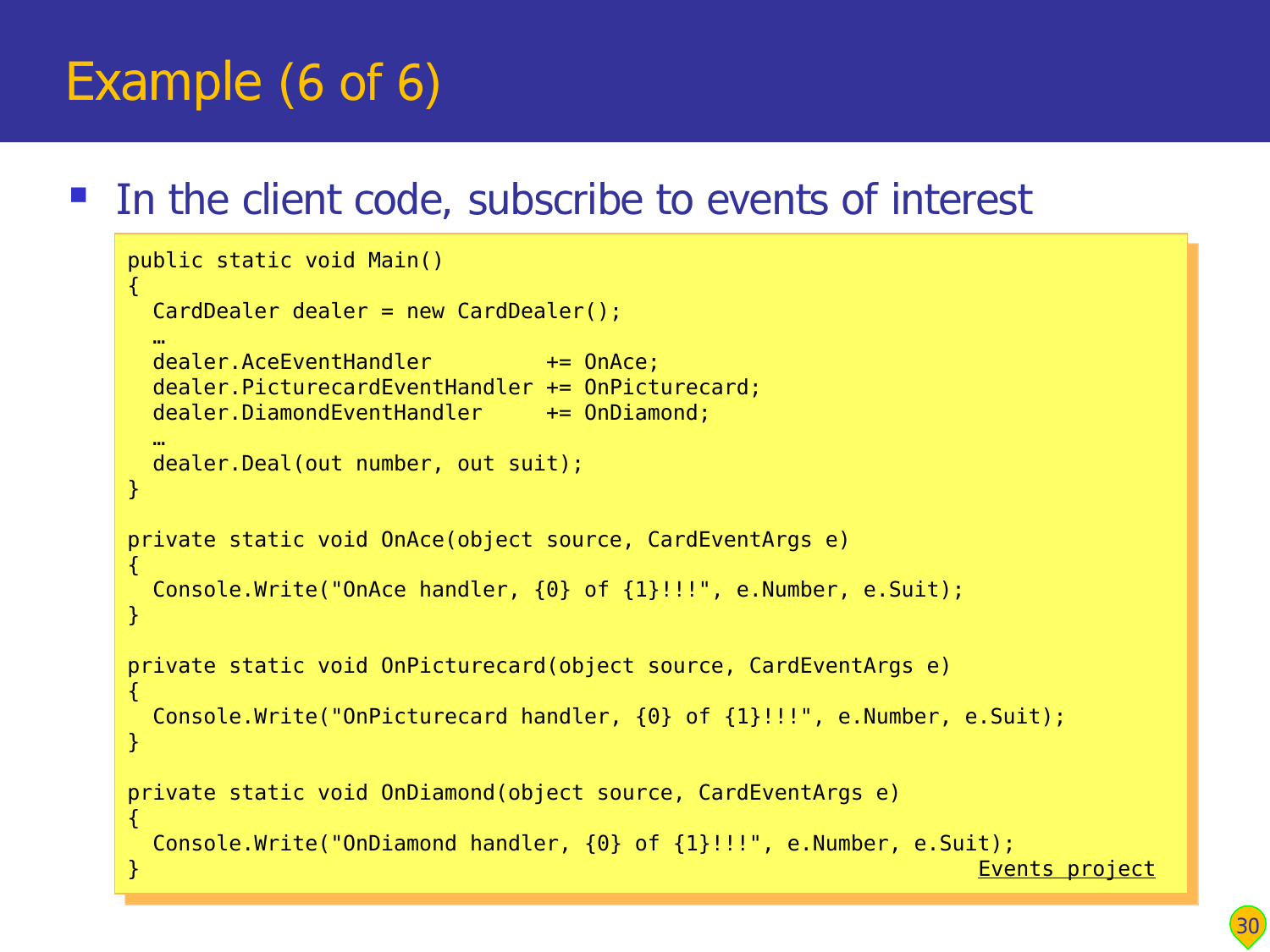

# Example (6 of 6)
In the client code, subscribe to events of interest
public static void Main()
{
  CardDealer dealer = new CardDealer();
  …
  dealer.AceEventHandler         += OnAce;
  dealer.PicturecardEventHandler += OnPicturecard;
  dealer.DiamondEventHandler     += OnDiamond;
  …
  dealer.Deal(out number, out suit);
}

private static void OnAce(object source, CardEventArgs e)
{
  Console.Write("OnAce handler, {0} of {1}!!!", e.Number, e.Suit);
}

private static void OnPicturecard(object source, CardEventArgs e)
{
  Console.Write("OnPicturecard handler, {0} of {1}!!!", e.Number, e.Suit);
}

private static void OnDiamond(object source, CardEventArgs e)
{
  Console.Write("OnDiamond handler, {0} of {1}!!!", e.Number, e.Suit);
}                                                                  Events project
30